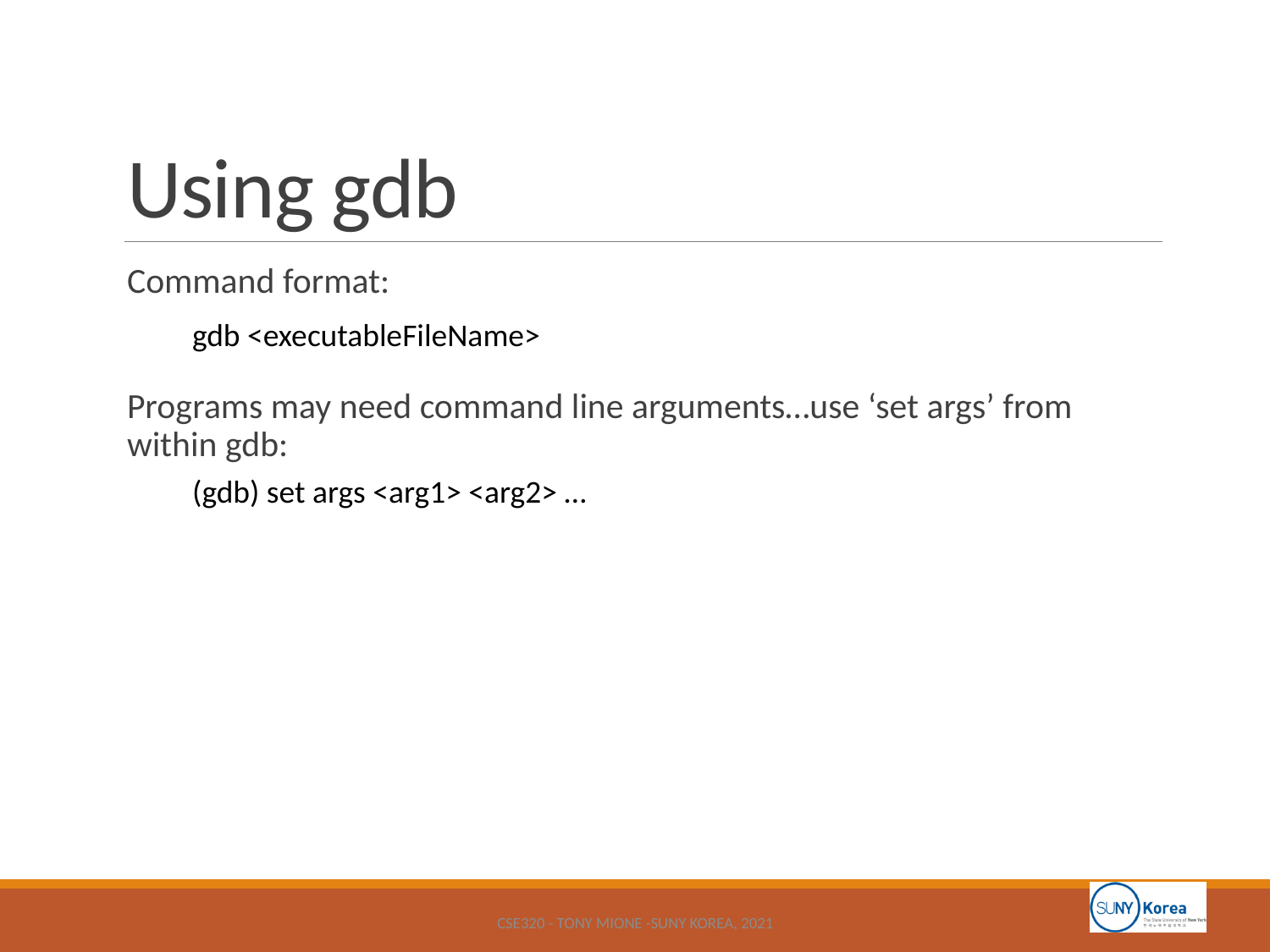

# Using gdb
Command format:

Programs may need command line arguments…use ‘set args’ from within gdb:

gdb <executableFileName>
(gdb) set args <arg1> <arg2> …
CSE320 - Tony Mione -SUNY Korea, 2021